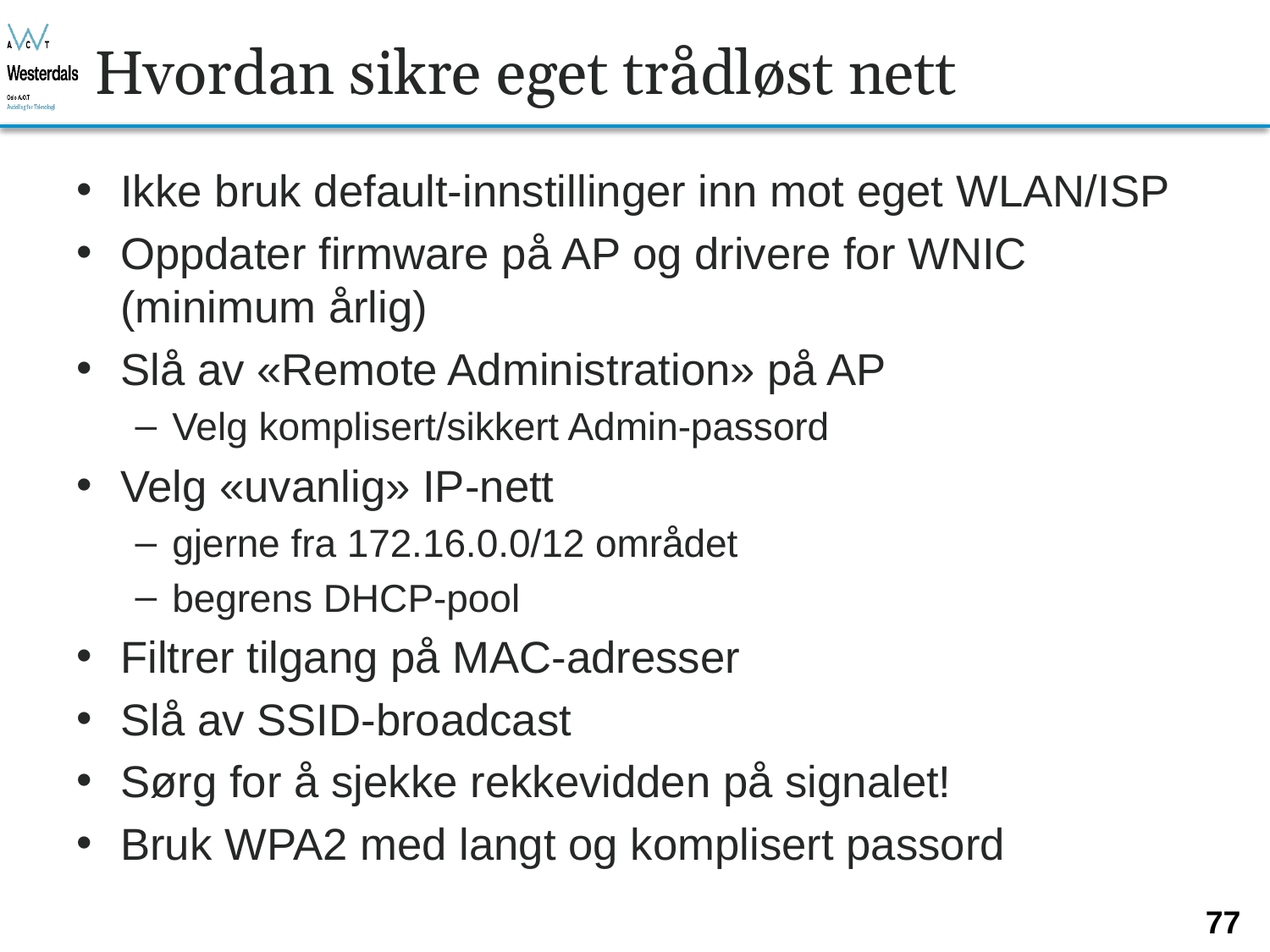

# Hvordan sikre eget trådløst nett
Ikke bruk default-innstillinger inn mot eget WLAN/ISP
Oppdater firmware på AP og drivere for WNIC (minimum årlig)
Slå av «Remote Administration» på AP
Velg komplisert/sikkert Admin-passord
Velg «uvanlig» IP-nett
gjerne fra 172.16.0.0/12 området
begrens DHCP-pool
Filtrer tilgang på MAC-adresser
Slå av SSID-broadcast
Sørg for å sjekke rekkevidden på signalet!
Bruk WPA2 med langt og komplisert passord
77
Bjørn O. Listog -- blistog@nith.no